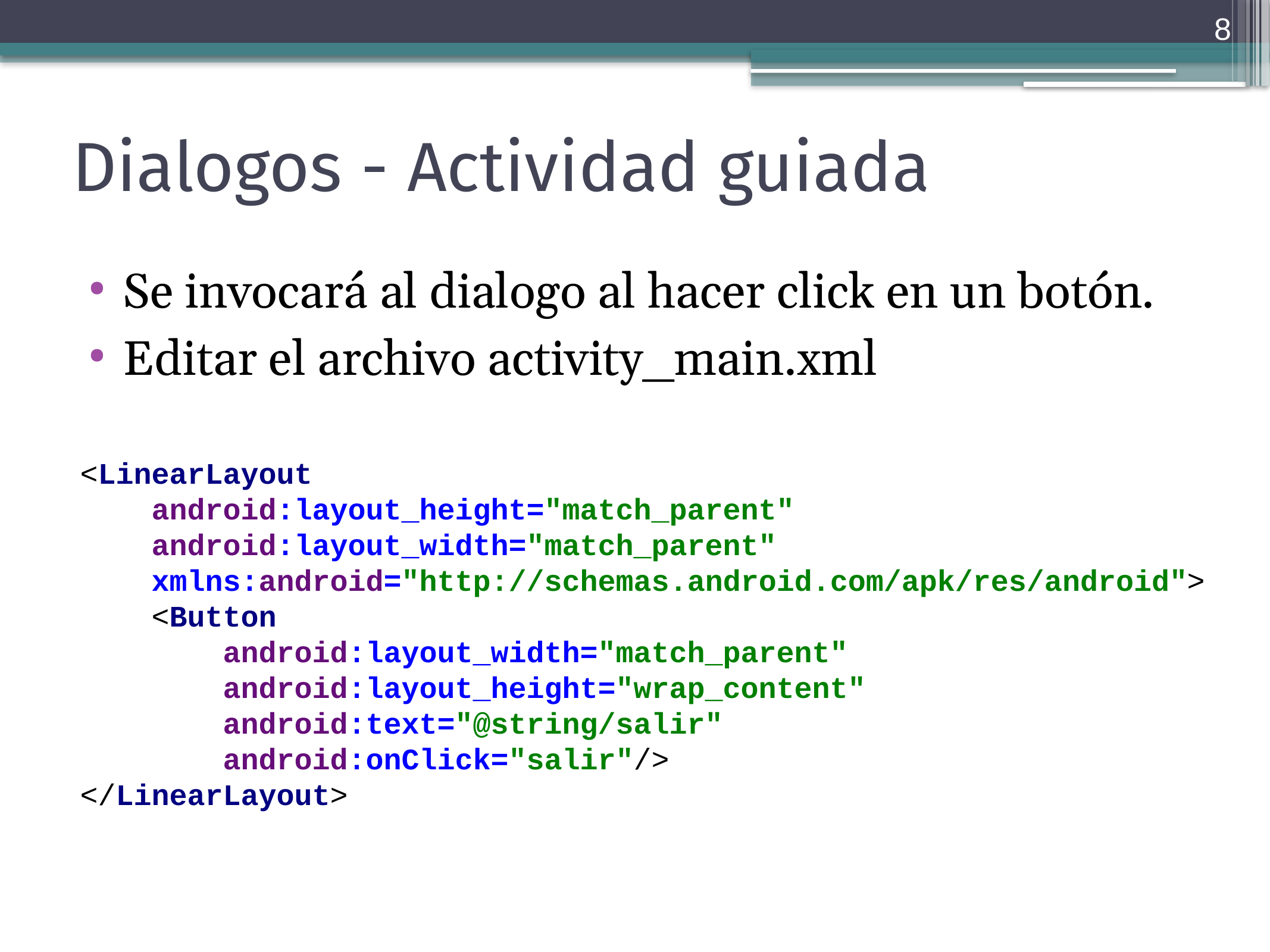

8
# Dialogos - Actividad guiada
Se invocará al dialogo al hacer click en un botón.
Editar el archivo activity_main.xml
<LinearLayout
    android:layout_height="match_parent"
    android:layout_width="match_parent"
    xmlns:android="http://schemas.android.com/apk/res/android">
    <Button
        android:layout_width="match_parent"
        android:layout_height="wrap_content"
        android:text="@string/salir"
        android:onClick="salir"/>
</LinearLayout>